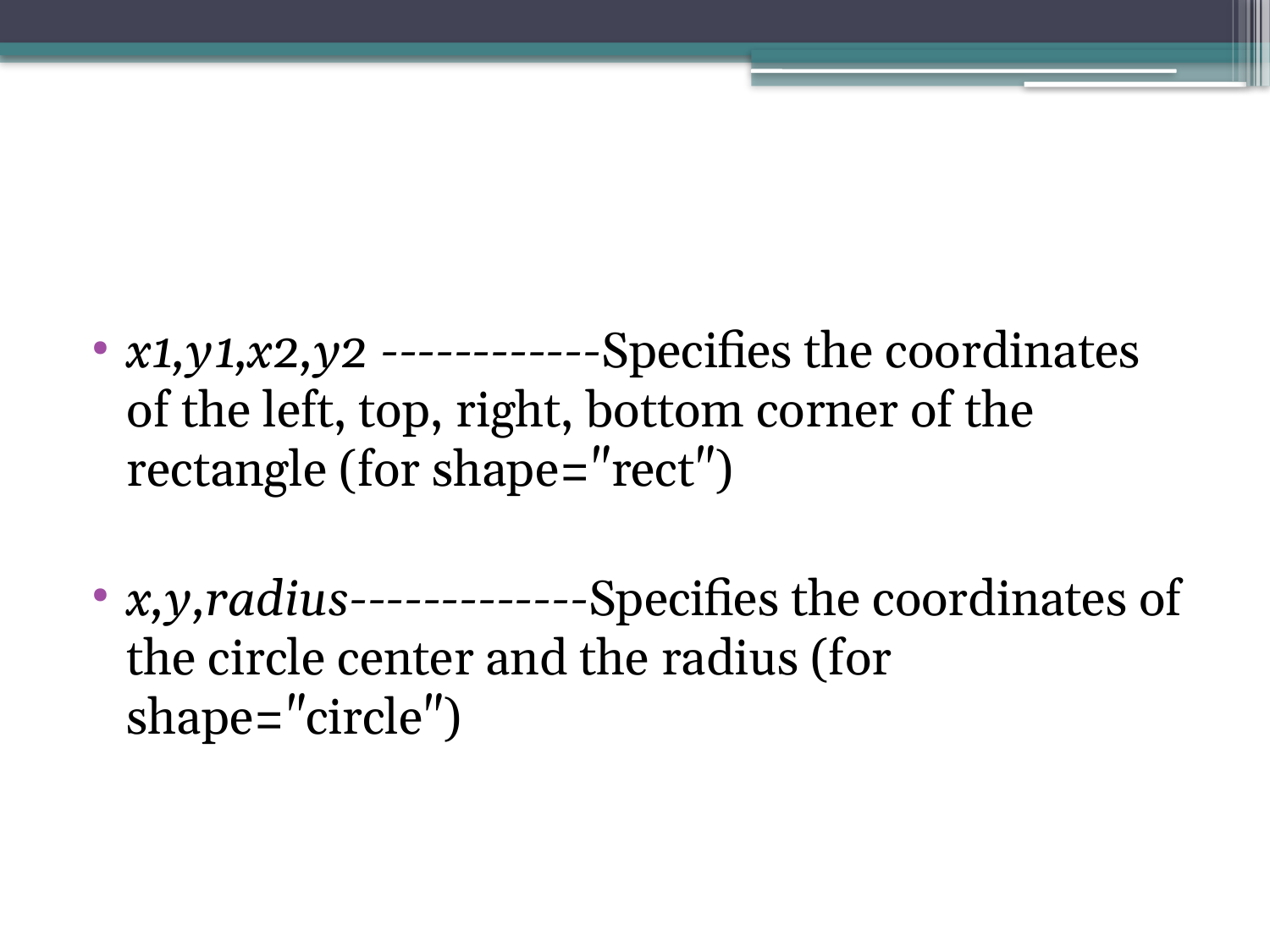

#
x1,y1,x2,y2 ------------Specifies the coordinates of the left, top, right, bottom corner of the rectangle (for shape="rect")

x,y,radius-------------Specifies the coordinates of the circle center and the radius (for shape="circle")